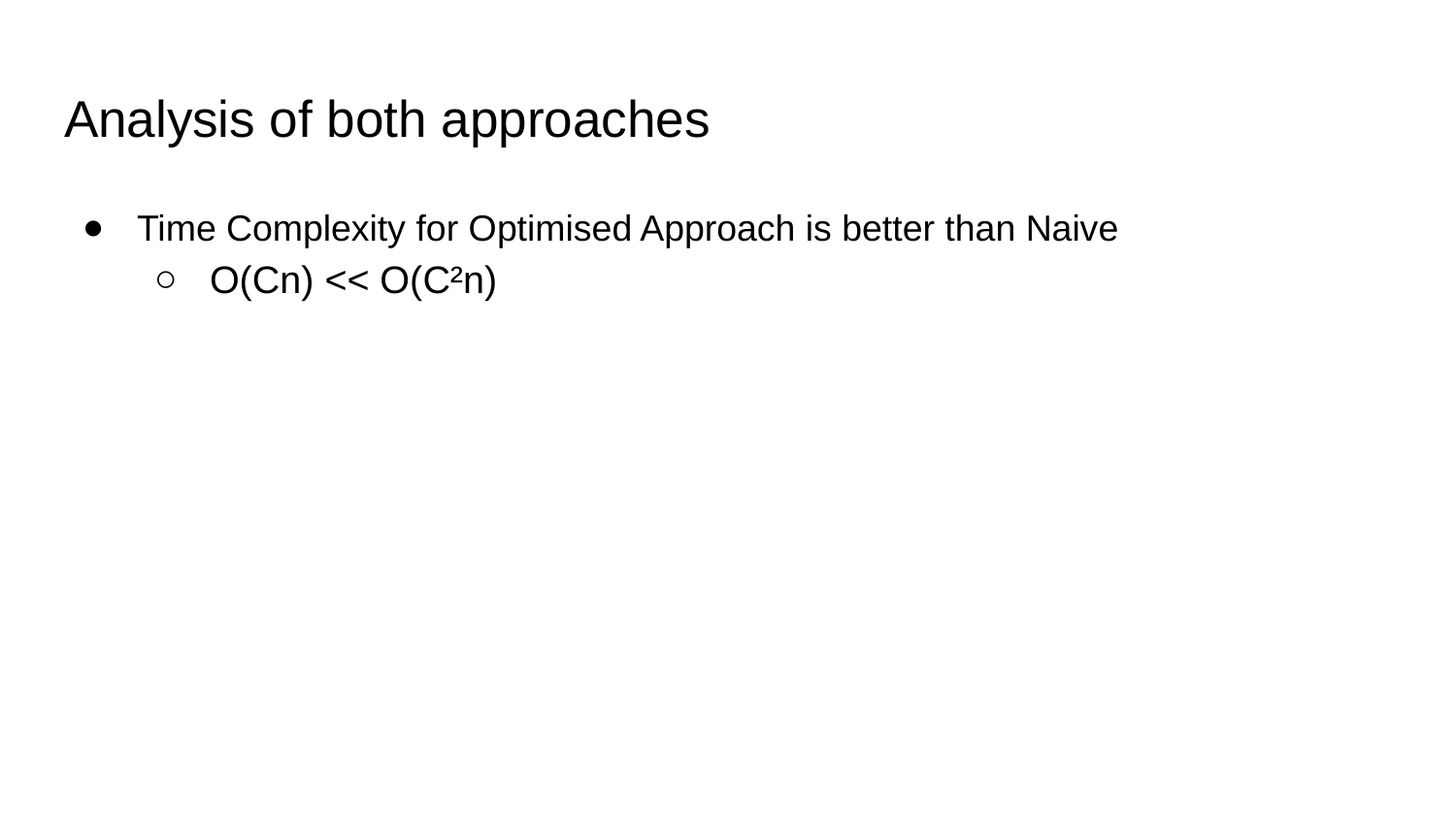

# Analysis of both approaches
Time Complexity for Optimised Approach is better than Naive
O(Cn) << O(C²n)